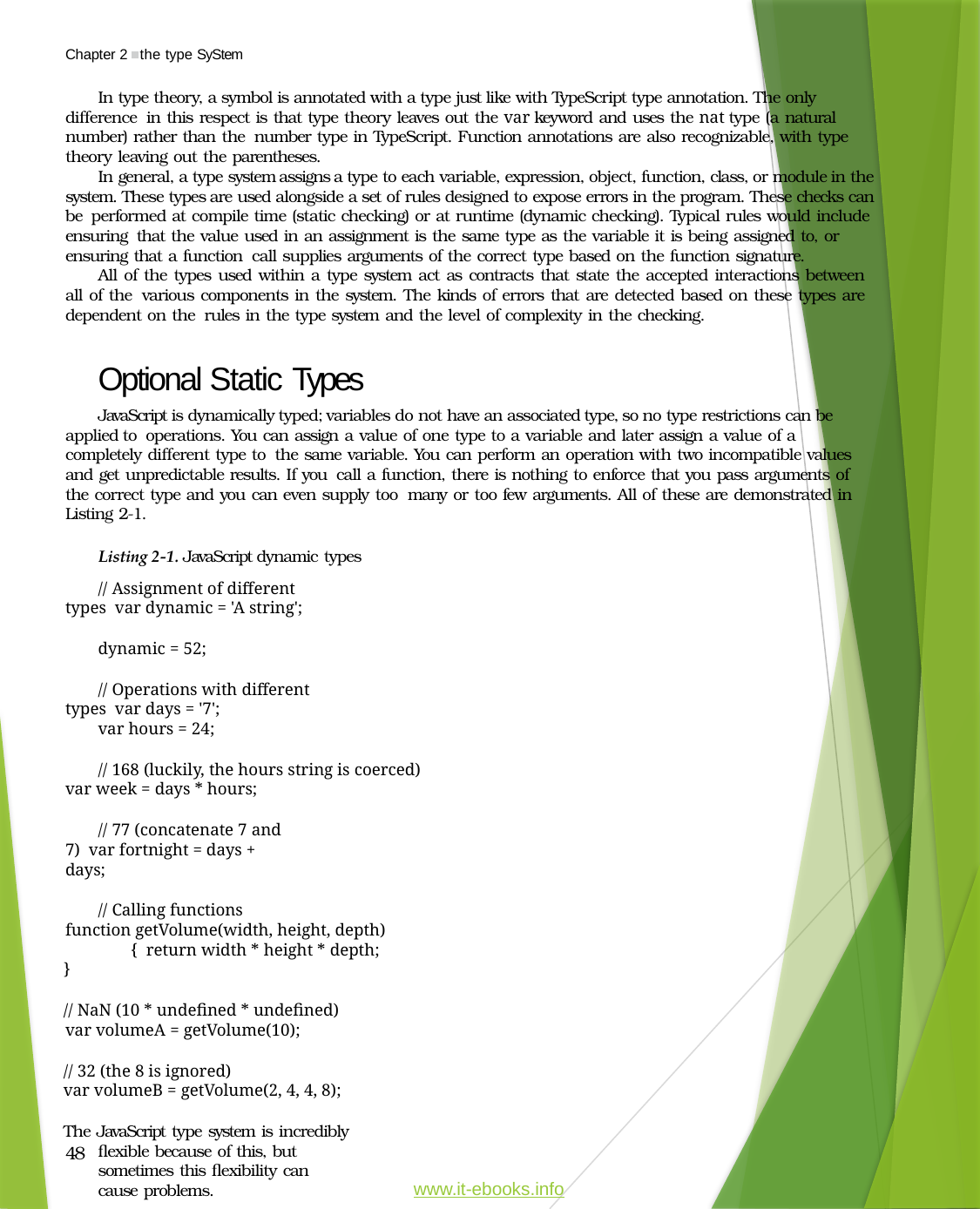

Chapter 2 ■ the type SyStem

In type theory, a symbol is annotated with a type just like with TypeScript type annotation. The only difference  in this respect is that type theory leaves out the var keyword and uses the nat type (a natural number) rather than the  number type in TypeScript. Function annotations are also recognizable, with type theory leaving out the parentheses.
In general, a type system assigns a type to each variable, expression, object, function, class, or module in the  system. These types are used alongside a set of rules designed to expose errors in the program. These checks can be  performed at compile time (static checking) or at runtime (dynamic checking). Typical rules would include ensuring  that the value used in an assignment is the same type as the variable it is being assigned to, or ensuring that a function  call supplies arguments of the correct type based on the function signature.
All of the types used within a type system act as contracts that state the accepted interactions between all of the  various components in the system. The kinds of errors that are detected based on these types are dependent on the  rules in the type system and the level of complexity in the checking.

Optional Static Types
JavaScript is dynamically typed; variables do not have an associated type, so no type restrictions can be applied to  operations. You can assign a value of one type to a variable and later assign a value of a completely different type to  the same variable. You can perform an operation with two incompatible values and get unpredictable results. If you  call a function, there is nothing to enforce that you pass arguments of the correct type and you can even supply too  many or too few arguments. All of these are demonstrated in Listing 2-1.

Listing 2-1. JavaScript dynamic types
// Assignment of different types  var dynamic = 'A string';

dynamic = 52;

// Operations with different types  var days = '7';
var hours = 24;

// 168 (luckily, the hours string is coerced)  var week = days * hours;

// 77 (concatenate 7 and 7)  var fortnight = days + days;

// Calling functions
function getVolume(width, height, depth) {  return width * height * depth;
}

// NaN (10 * undefined * undefined)  var volumeA = getVolume(10);

// 32 (the 8 is ignored)
var volumeB = getVolume(2, 4, 4, 8);

The JavaScript type system is incredibly flexible because of this, but sometimes this flexibility can cause problems.
48
www.it-ebooks.info